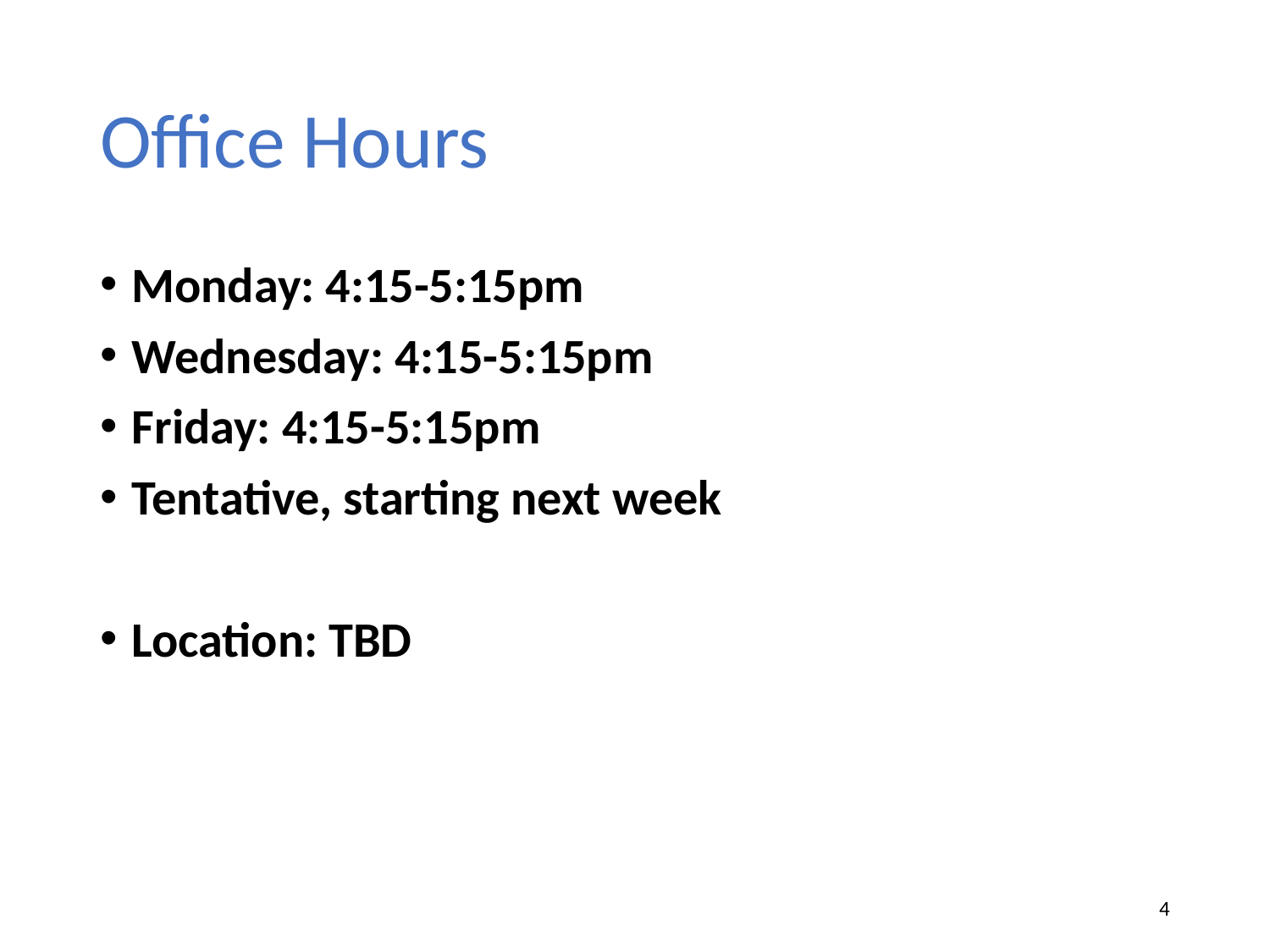

# Office Hours
Monday: 4:15-5:15pm
Wednesday: 4:15-5:15pm
Friday: 4:15-5:15pm
Tentative, starting next week

Location: TBD
4